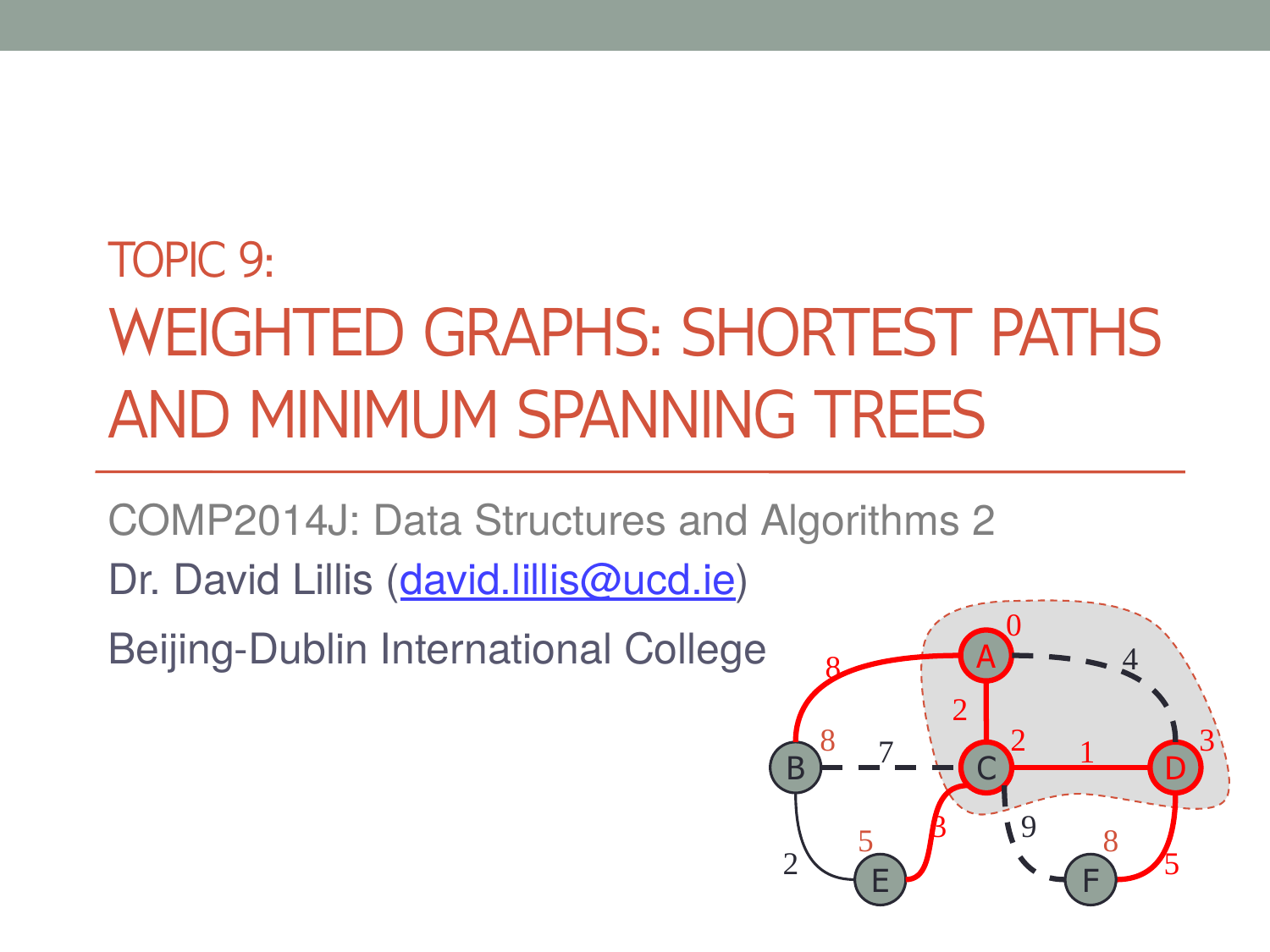

# Topic 9: Weighted Graphs: Shortest Paths and Minimum Spanning Trees
COMP2014J: Data Structures and Algorithms 2
Dr. David Lillis (david.lillis@ucd.ie)
Beijing-Dublin International College

0
A
4
8
2
8
2
3
7
1
B
C
D

3
9
5
8
2
5
E
F